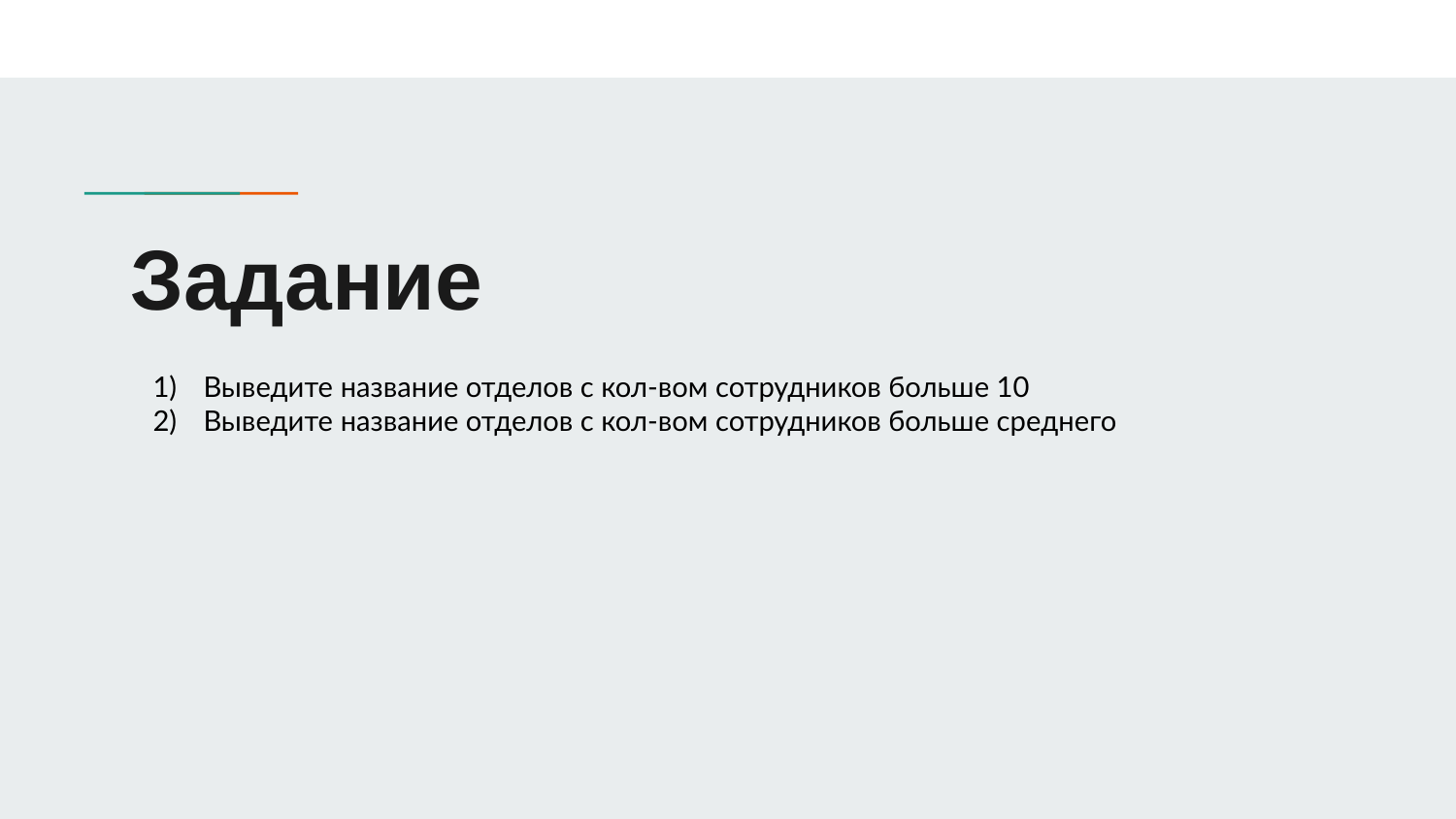

# Задание
Выведите название отделов с кол-вом сотрудников больше 10
Выведите название отделов с кол-вом сотрудников больше среднего